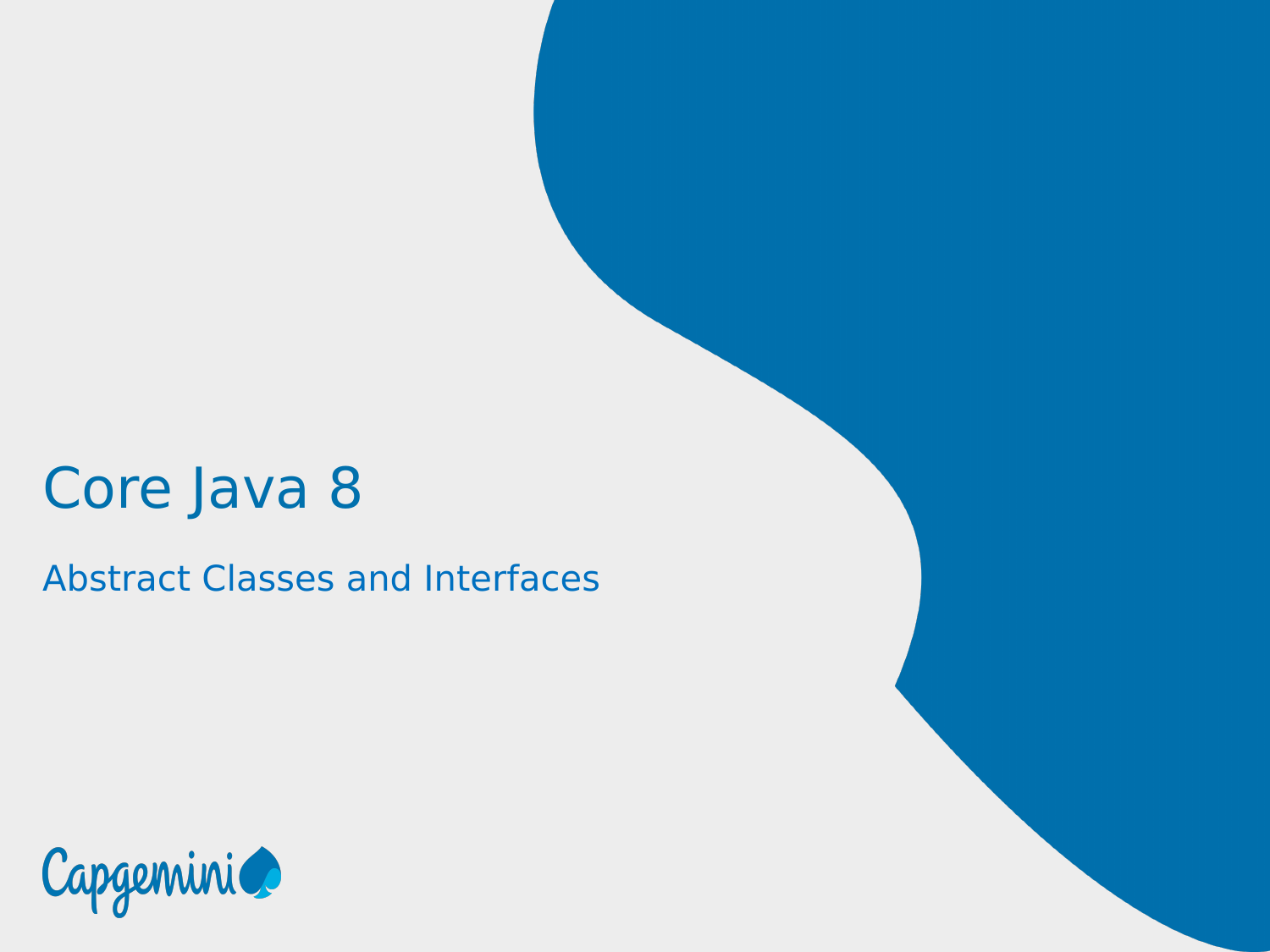

# Core Java 8
Abstract Classes and Interfaces